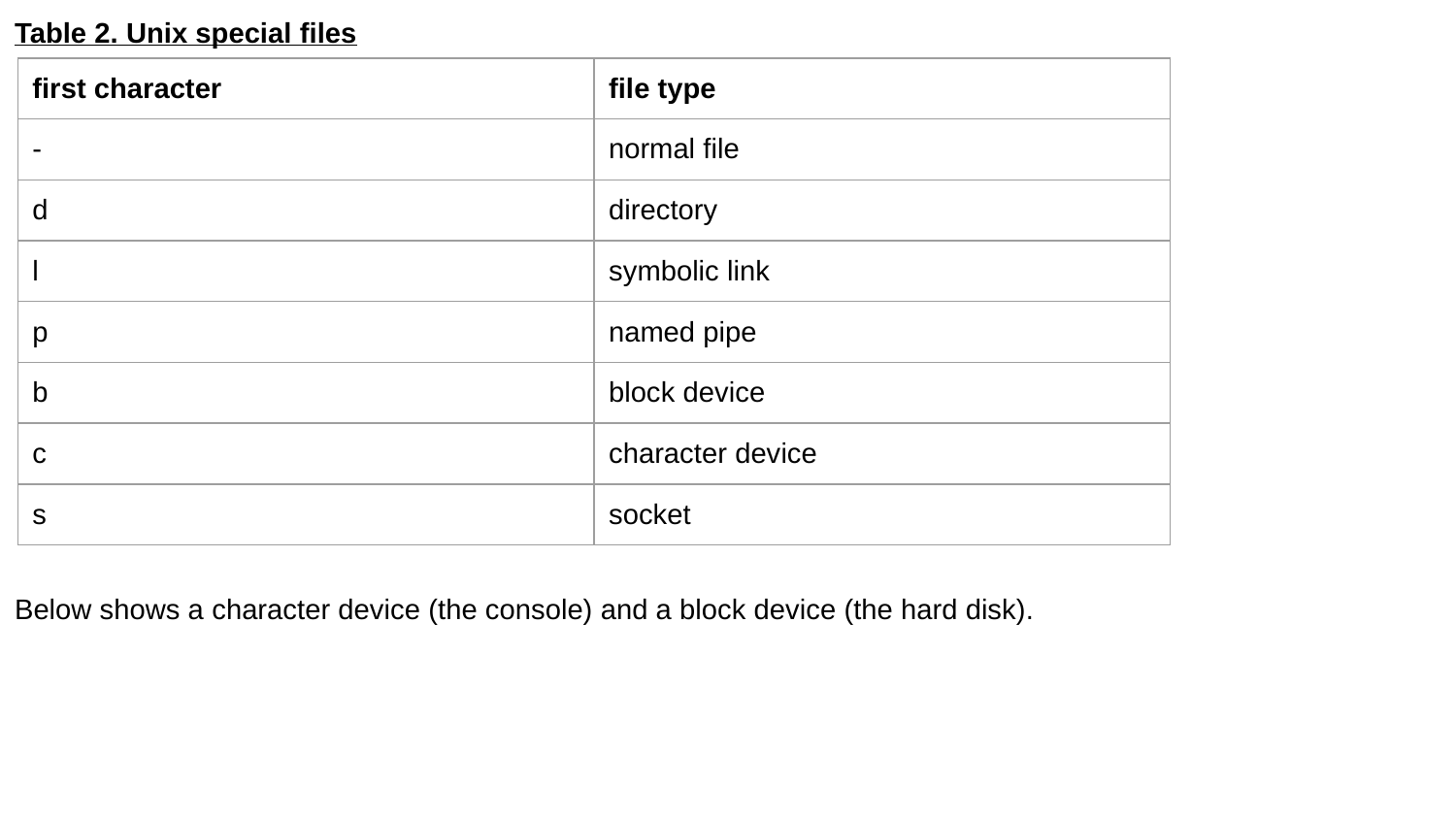

Table 2. Unix special files

| first character | file type |
| --- | --- |
| - | normal file |
| d | directory |
| l | symbolic link |
| p | named pipe |
| b | block device |
| c | character device |
| s | socket |
Below shows a character device (the console) and a block device (the hard disk).